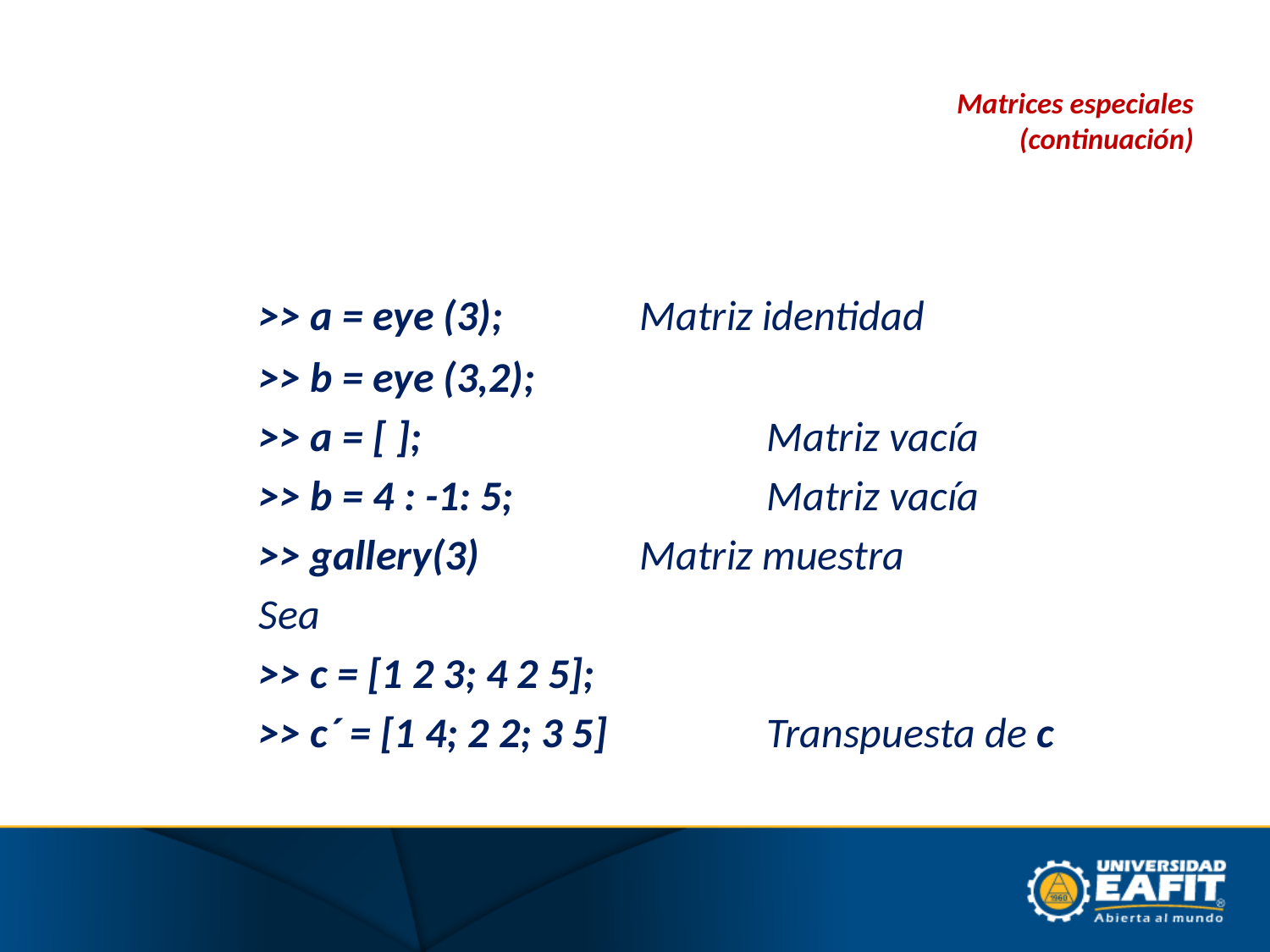

# Matrices especiales (continuación)
	>> a = eye (3); 		Matriz identidad
	>> b = eye (3,2);
	>> a = [ ];	 		Matriz vacía
	>> b = 4 : -1: 5; 		Matriz vacía
	>> gallery(3)		Matriz muestra
	Sea
	>> c = [1 2 3; 4 2 5];
	>> c´ = [1 4; 2 2; 3 5]    	Transpuesta de c